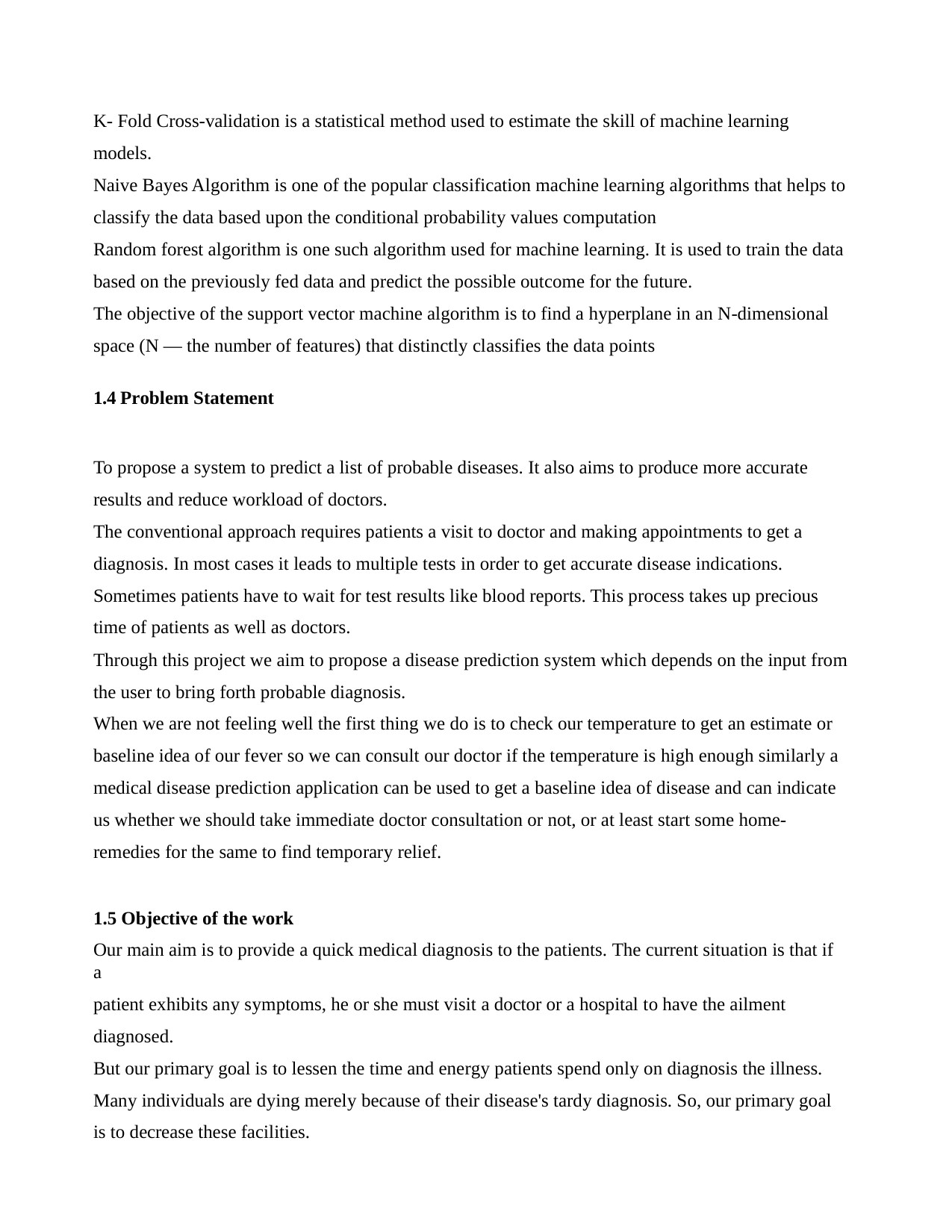

K- Fold Cross-validation is a statistical method used to estimate the skill of machine learning models.
Naive Bayes Algorithm is one of the popular classification machine learning algorithms that helps to classify the data based upon the conditional probability values computation
Random forest algorithm is one such algorithm used for machine learning. It is used to train the data based on the previously fed data and predict the possible outcome for the future.
The objective of the support vector machine algorithm is to find a hyperplane in an N-dimensional space (N — the number of features) that distinctly classifies the data points

1.4 Problem Statement

To propose a system to predict a list of probable diseases. It also aims to produce more accurate results and reduce workload of doctors.
The conventional approach requires patients a visit to doctor and making appointments to get a diagnosis. In most cases it leads to multiple tests in order to get accurate disease indications.
Sometimes patients have to wait for test results like blood reports. This process takes up precious time of patients as well as doctors.
Through this project we aim to propose a disease prediction system which depends on the input from the user to bring forth probable diagnosis.
When we are not feeling well the first thing we do is to check our temperature to get an estimate or baseline idea of our fever so we can consult our doctor if the temperature is high enough similarly a medical disease prediction application can be used to get a baseline idea of disease and can indicate us whether we should take immediate doctor consultation or not, or at least start some home- remedies for the same to find temporary relief.

1.5 Objective of the work
Our main aim is to provide a quick medical diagnosis to the patients. The current situation is that if a
patient exhibits any symptoms, he or she must visit a doctor or a hospital to have the ailment diagnosed.
But our primary goal is to lessen the time and energy patients spend only on diagnosis the illness. Many individuals are dying merely because of their disease's tardy diagnosis. So, our primary goal is to decrease these facilities.
12